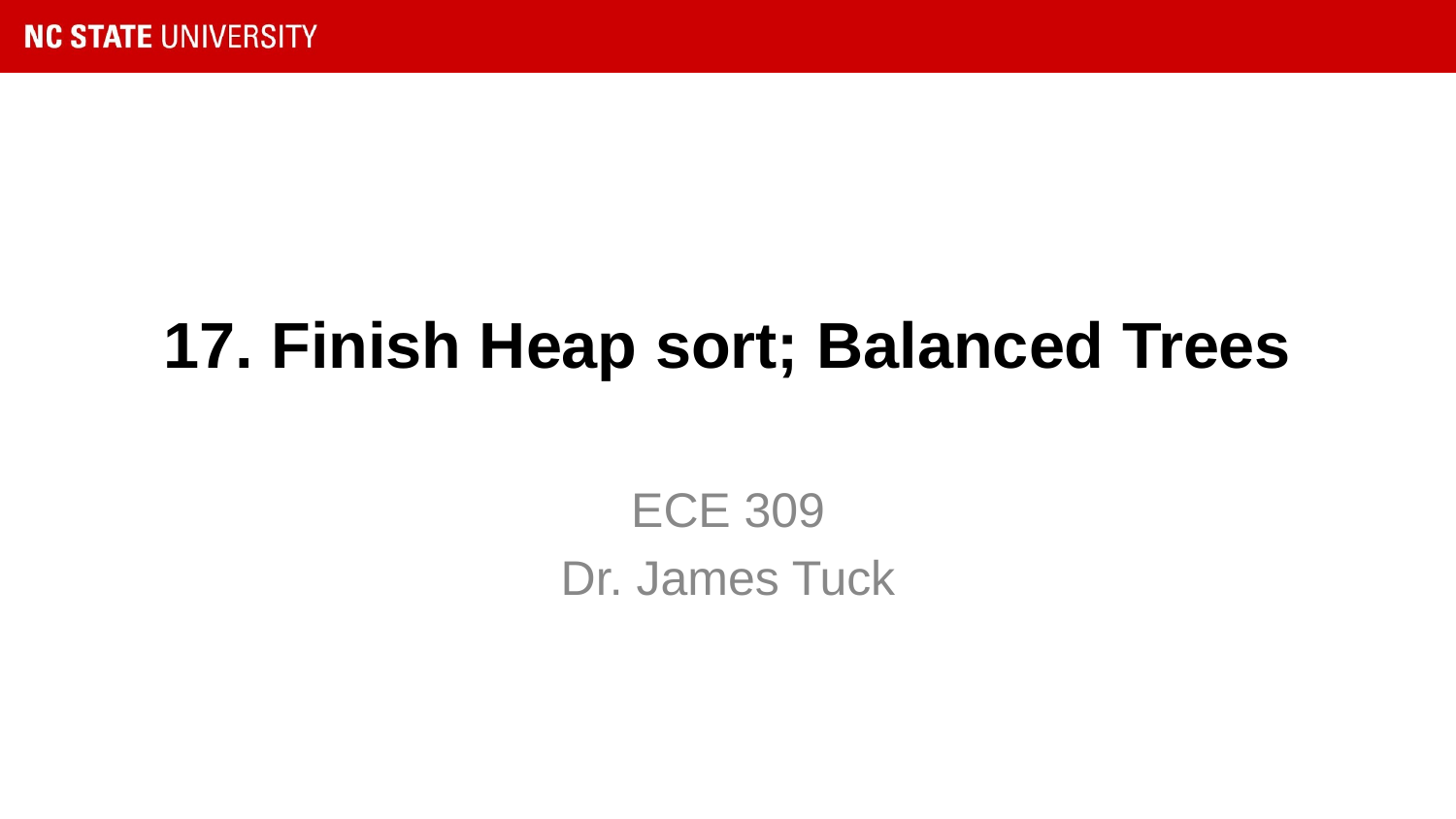

# 17. Finish Heap sort; Balanced Trees
ECE 309
Dr. James Tuck